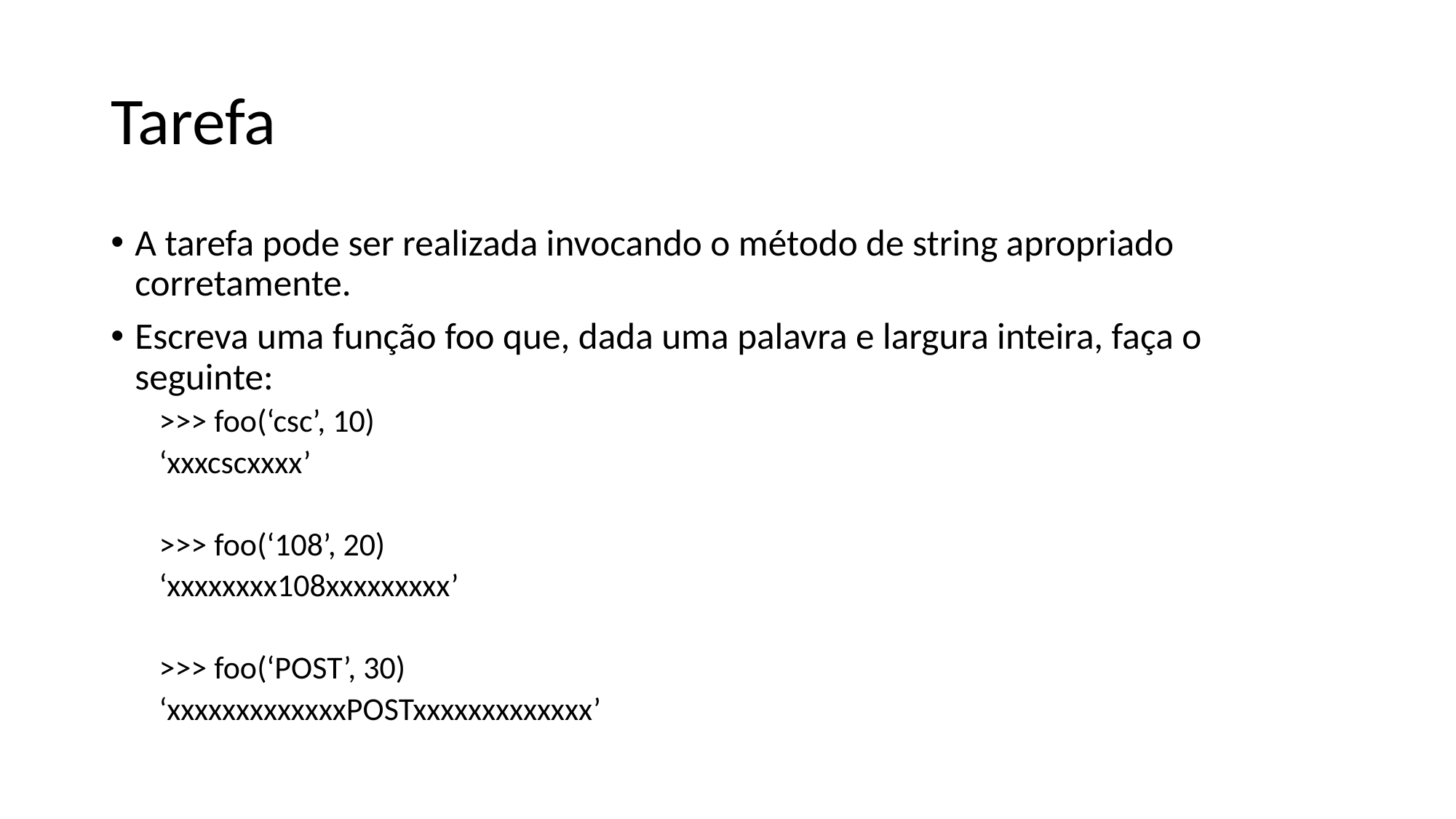

# Tarefa
A tarefa pode ser realizada invocando o método de string apropriado corretamente.
Escreva uma função foo que, dada uma palavra e largura inteira, faça o seguinte:
>>> foo(‘csc’, 10)
‘xxxcscxxxx’

>>> foo(‘108’, 20)
‘xxxxxxxx108xxxxxxxxx’

>>> foo(‘POST’, 30)
‘xxxxxxxxxxxxxPOSTxxxxxxxxxxxxx’